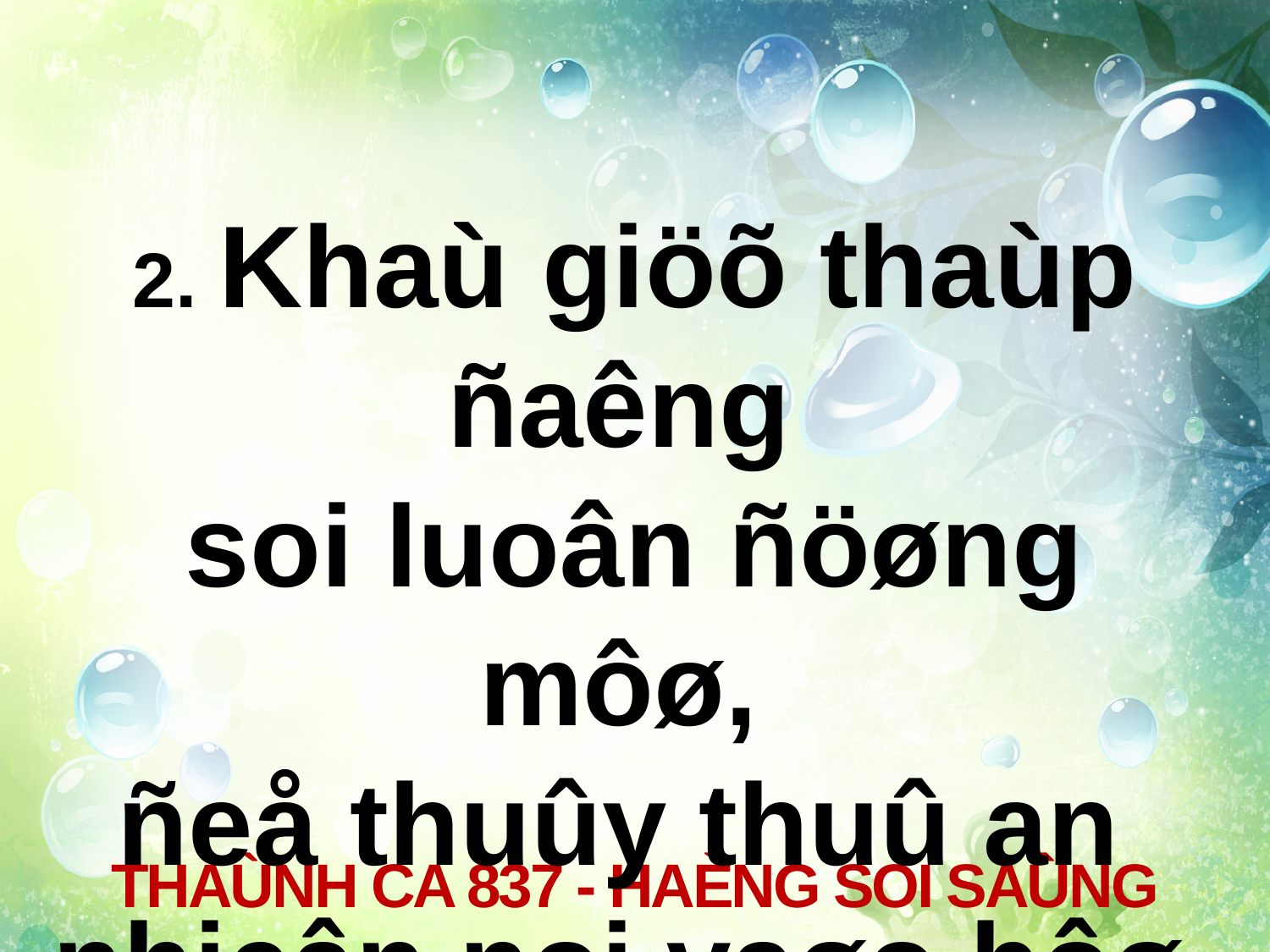

2. Khaù giöõ thaùp ñaêng
soi luoân ñöøng môø,
ñeå thuûy thuû an
nhieân noi vaøo bôø.
THAÙNH CA 837 - HAÈNG SOI SAÙNG